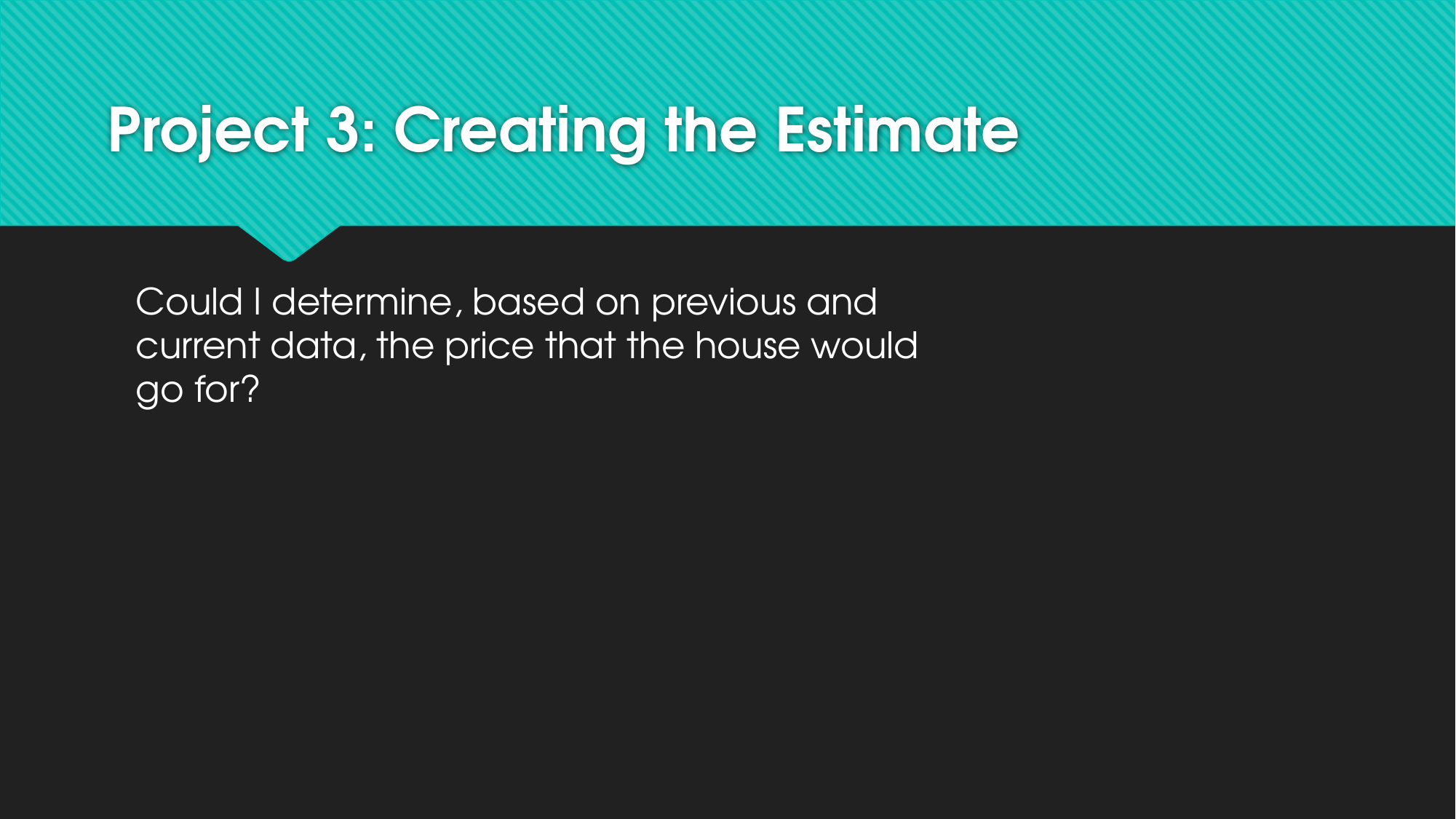

# Project 3: Creating the Estimate
Could I determine, based on previous and current data, the price that the house would go for?